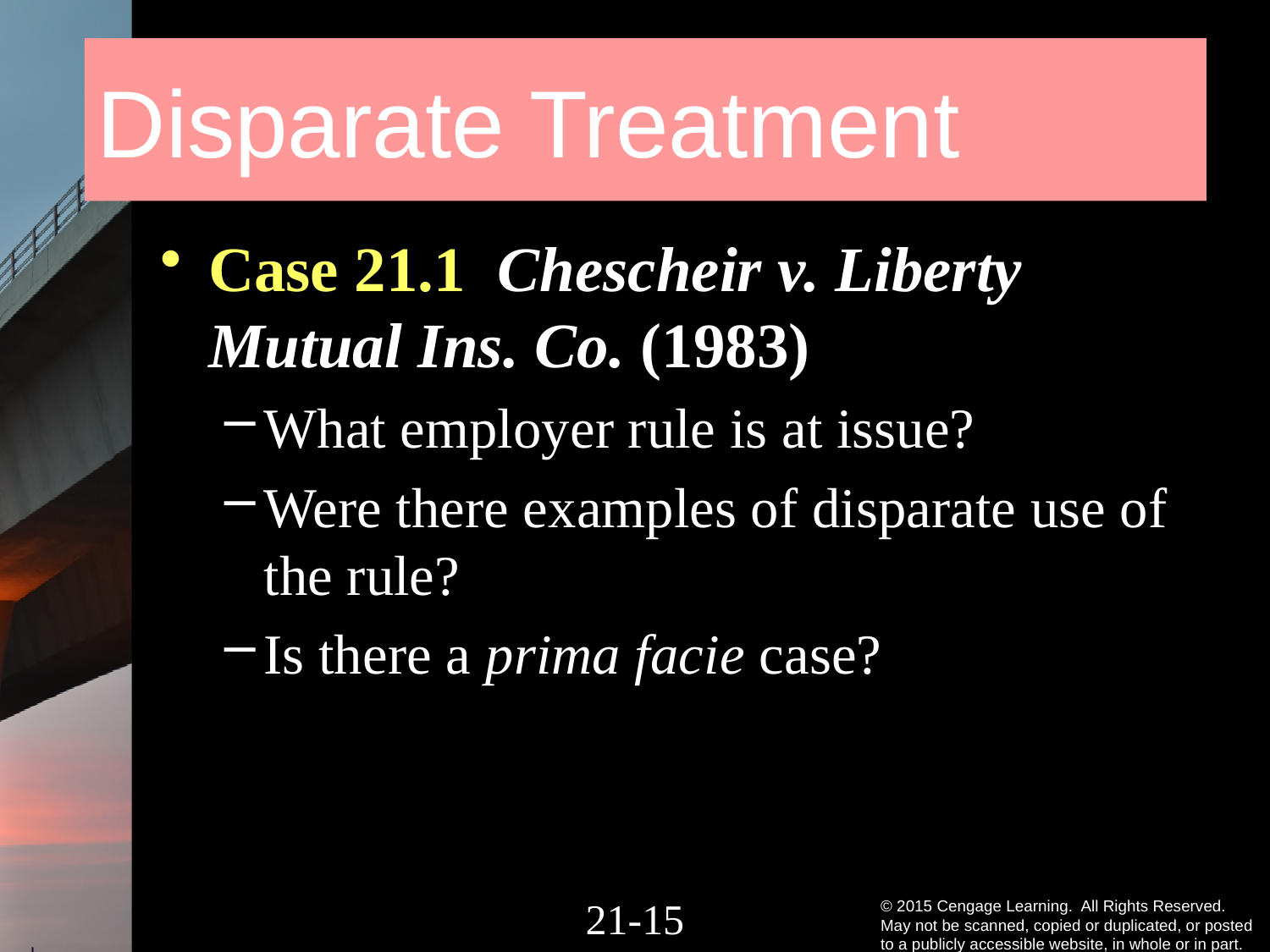

# Disparate Treatment
Case 21.1  Chescheir v. Liberty Mutual Ins. Co. (1983)
What employer rule is at issue?
Were there examples of disparate use of the rule?
Is there a prima facie case?
21-15